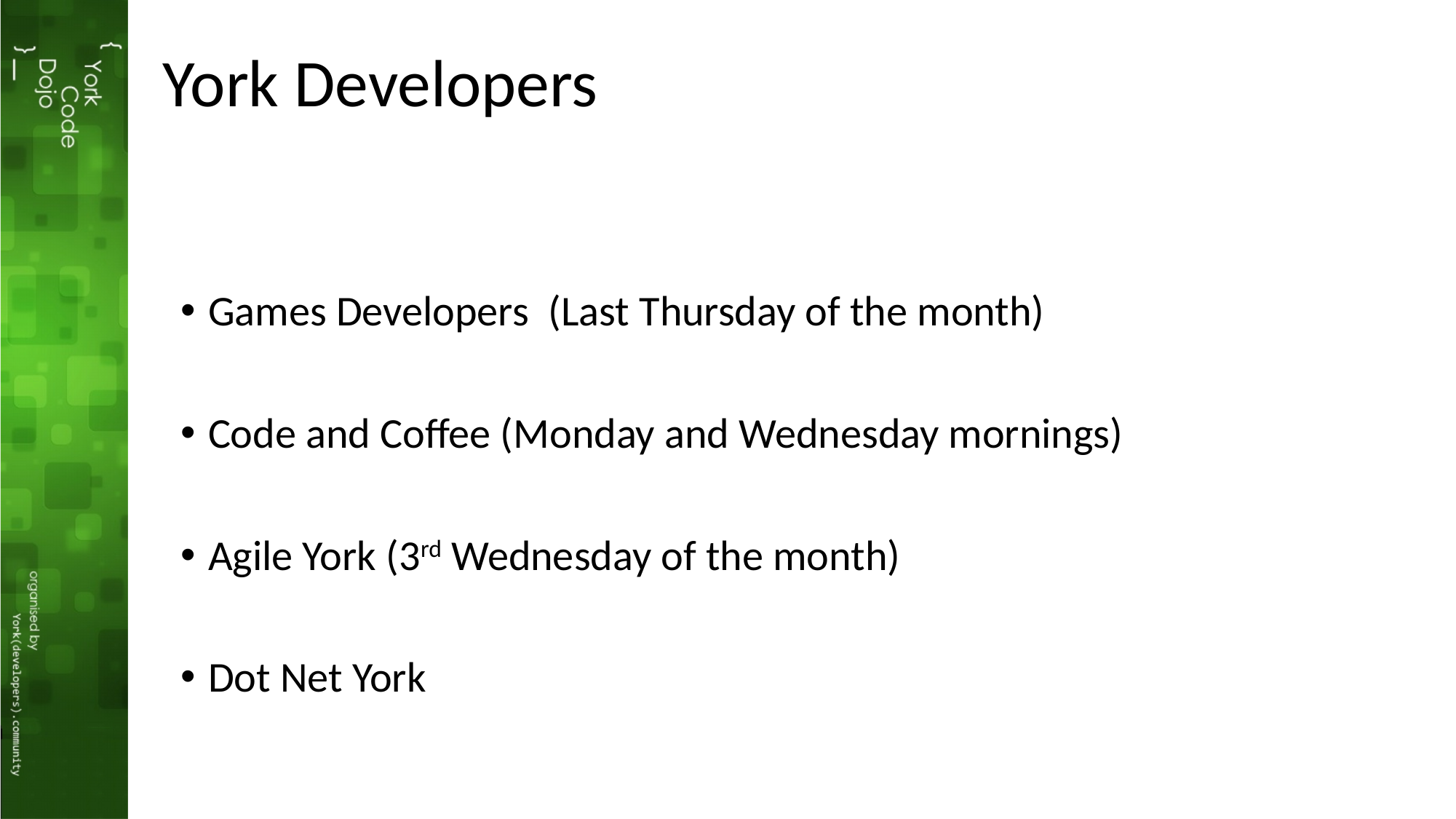

# York Developers

Games Developers  (Last Thursday of the month)

Code and Coffee (Monday and Wednesday mornings)

Agile York (3rd Wednesday of the month)

Dot Net York